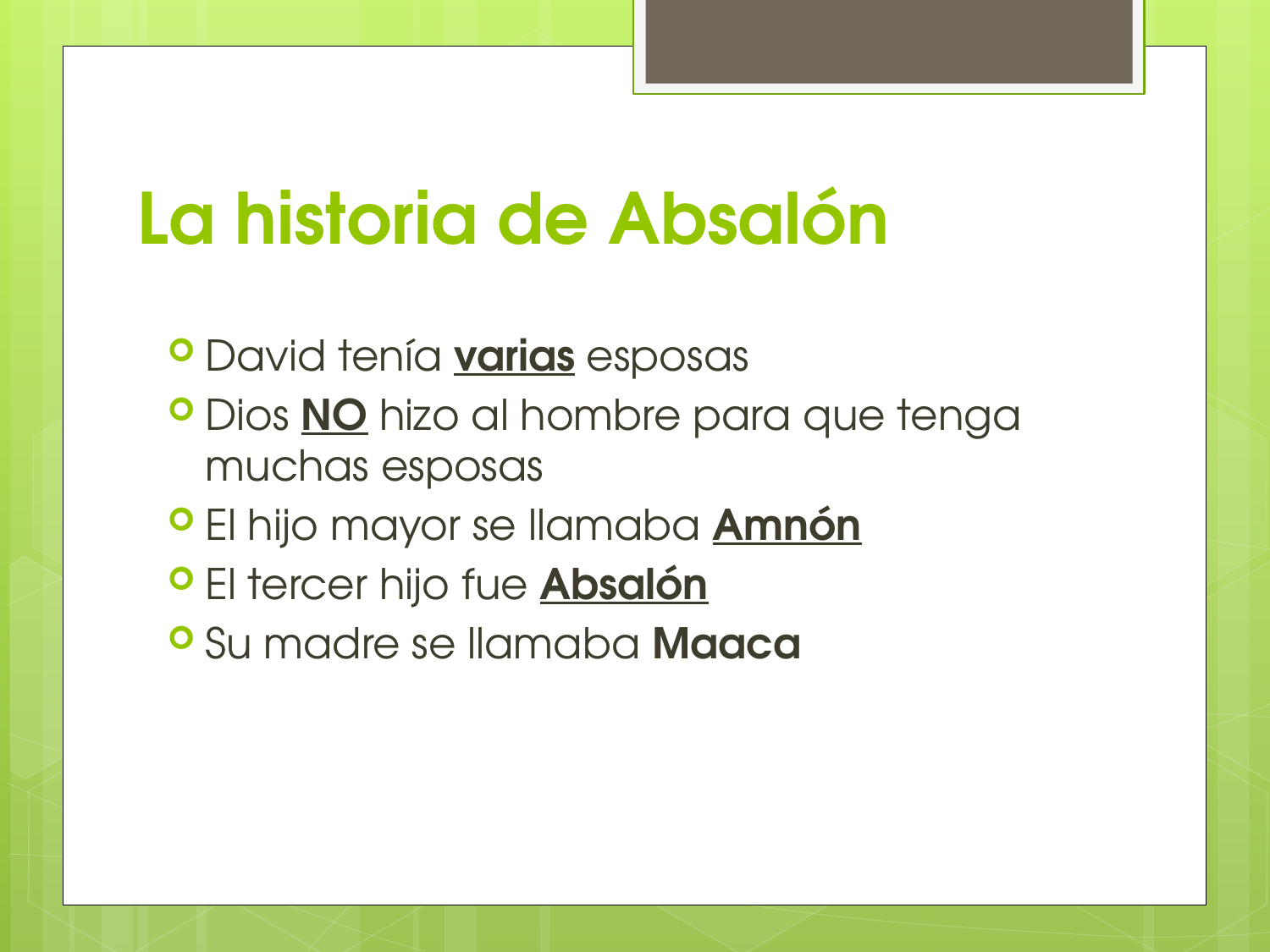

# La historia de Absalón
David tenía varias esposas
Dios NO hizo al hombre para que tenga muchas esposas
El hijo mayor se llamaba Amnón
El tercer hijo fue Absalón
Su madre se llamaba Maaca